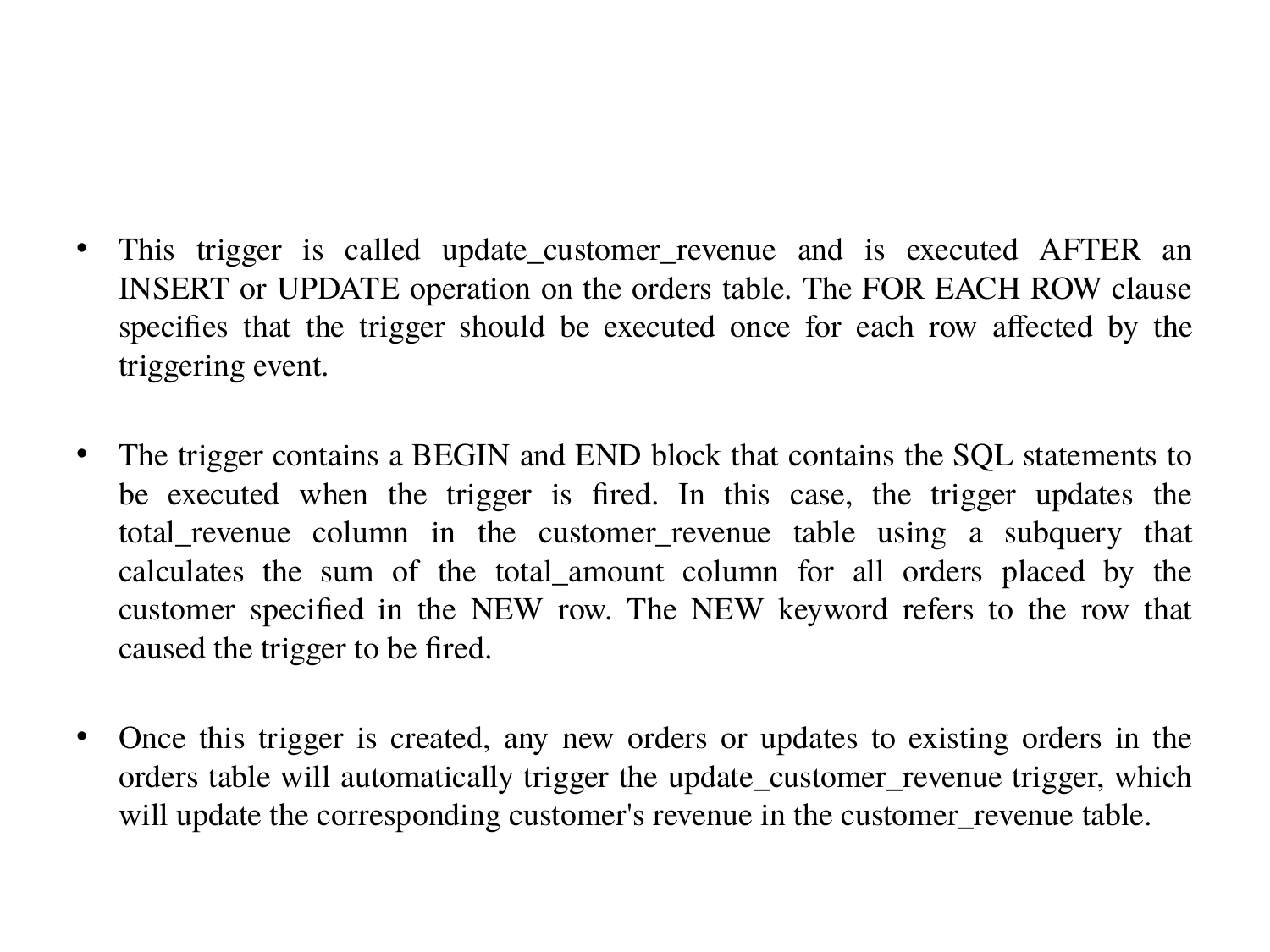

#
This trigger is called update_customer_revenue and is executed AFTER an INSERT or UPDATE operation on the orders table. The FOR EACH ROW clause specifies that the trigger should be executed once for each row affected by the triggering event.

The trigger contains a BEGIN and END block that contains the SQL statements to be executed when the trigger is fired. In this case, the trigger updates the total_revenue column in the customer_revenue table using a subquery that calculates the sum of the total_amount column for all orders placed by the customer specified in the NEW row. The NEW keyword refers to the row that caused the trigger to be fired.

Once this trigger is created, any new orders or updates to existing orders in the orders table will automatically trigger the update_customer_revenue trigger, which will update the corresponding customer's revenue in the customer_revenue table.